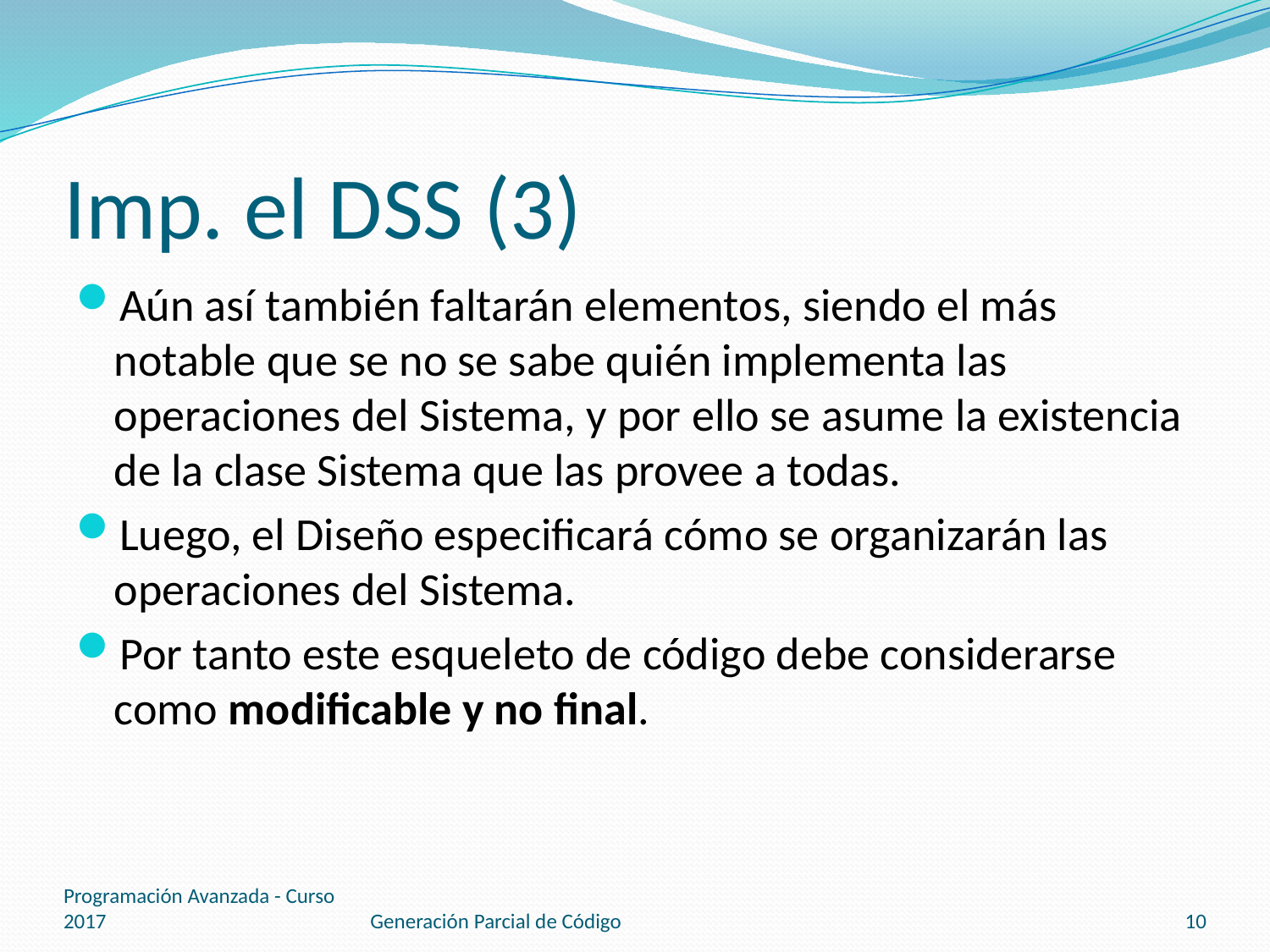

# Imp. el DSS (3)
Aún así también faltarán elementos, siendo el más notable que se no se sabe quién implementa las operaciones del Sistema, y por ello se asume la existencia de la clase Sistema que las provee a todas.
Luego, el Diseño especificará cómo se organizarán las operaciones del Sistema.
Por tanto este esqueleto de código debe considerarse como modificable y no final.
Programación Avanzada - Curso 2017
Generación Parcial de Código
10